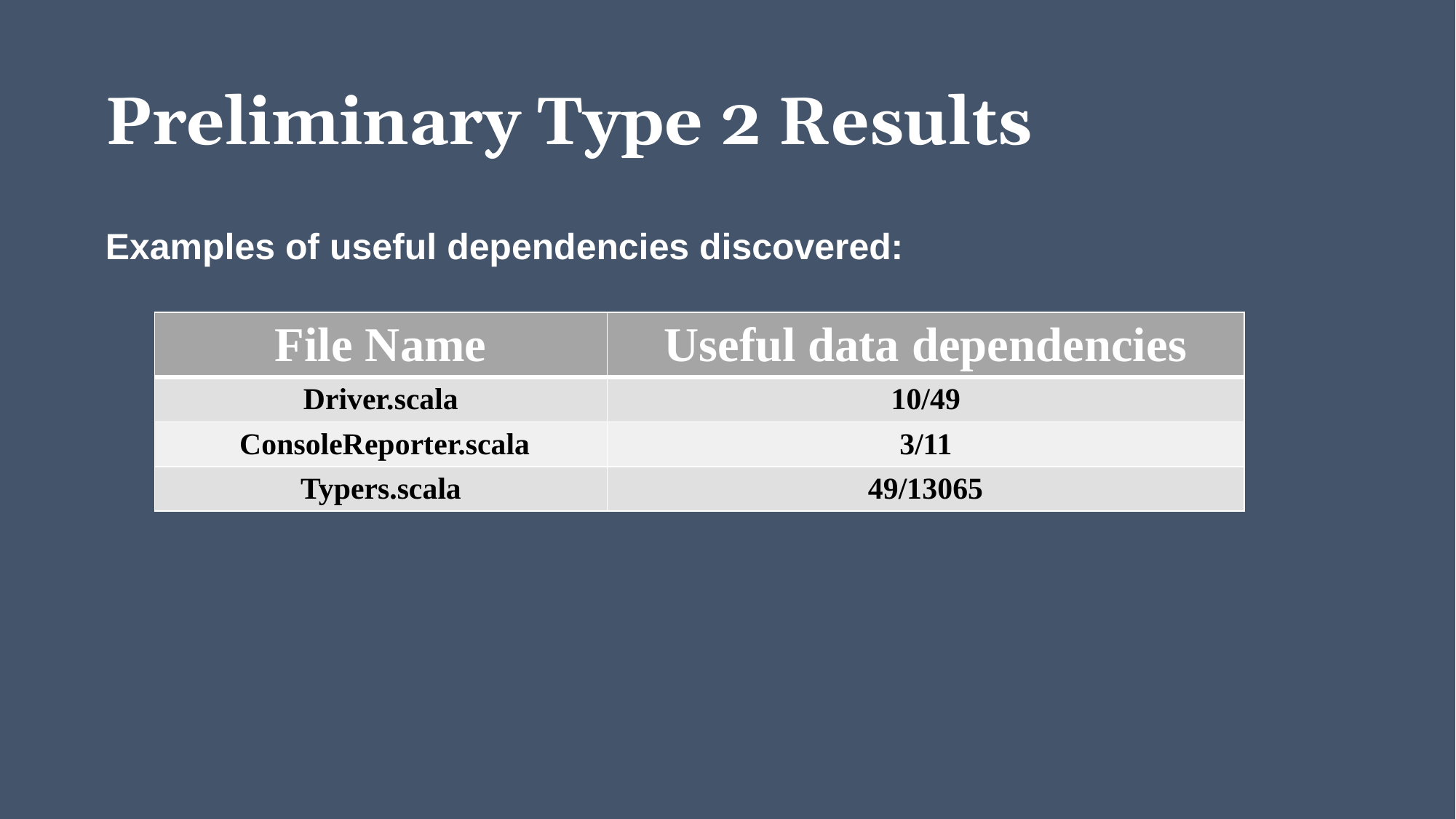

# Preliminary Type 2 Results
Examples of useful dependencies discovered:
| File Name | Useful data dependencies |
| --- | --- |
| Driver.scala | 10/49 |
| ConsoleReporter.scala | 3/11 |
| Typers.scala | 49/13065 |